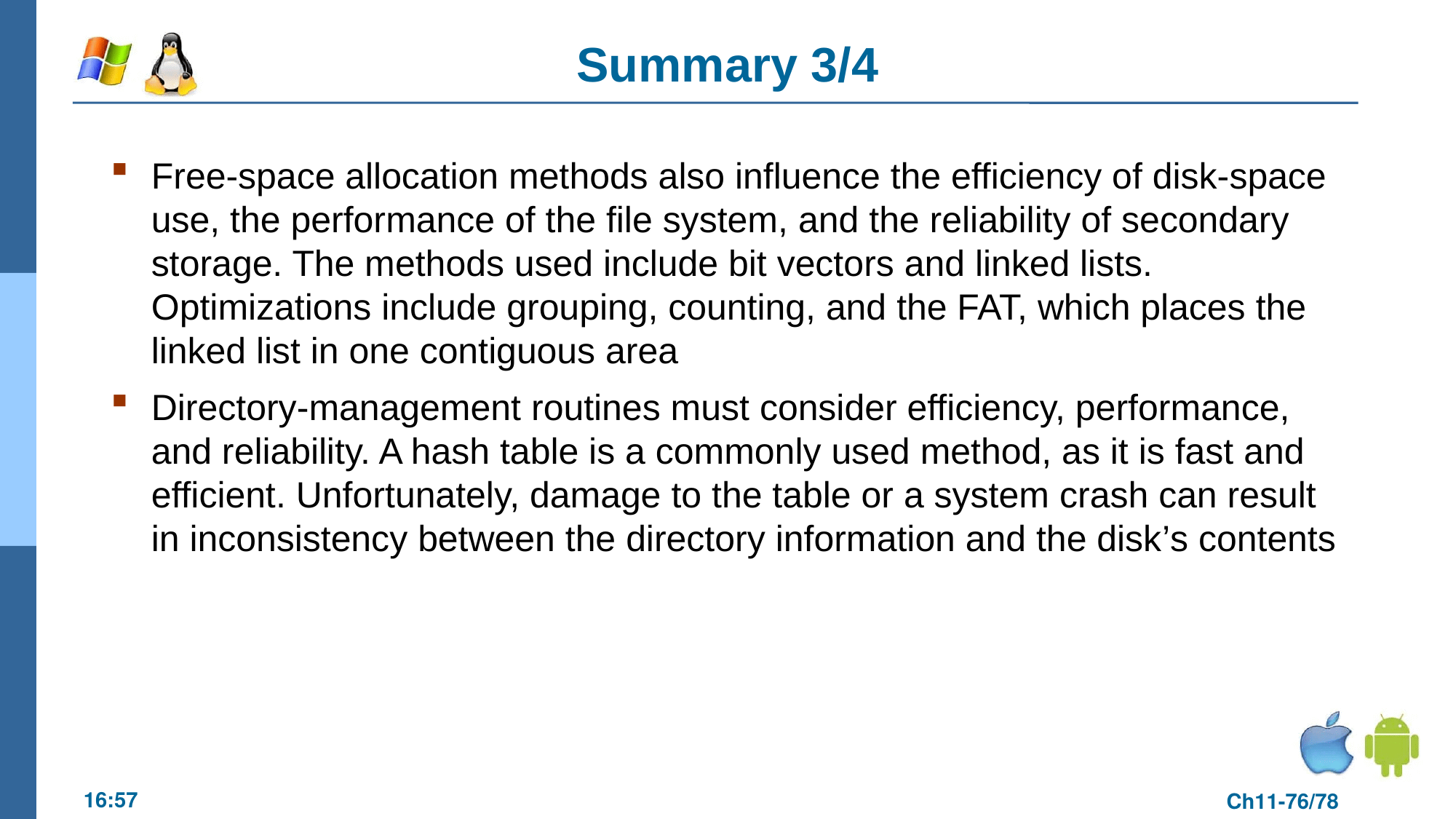

# Summary 3/4
Free-space allocation methods also influence the efficiency of disk-space use, the performance of the file system, and the reliability of secondary storage. The methods used include bit vectors and linked lists. Optimizations include grouping, counting, and the FAT, which places the linked list in one contiguous area
Directory-management routines must consider efficiency, performance, and reliability. A hash table is a commonly used method, as it is fast and efficient. Unfortunately, damage to the table or a system crash can result in inconsistency between the directory information and the disk’s contents